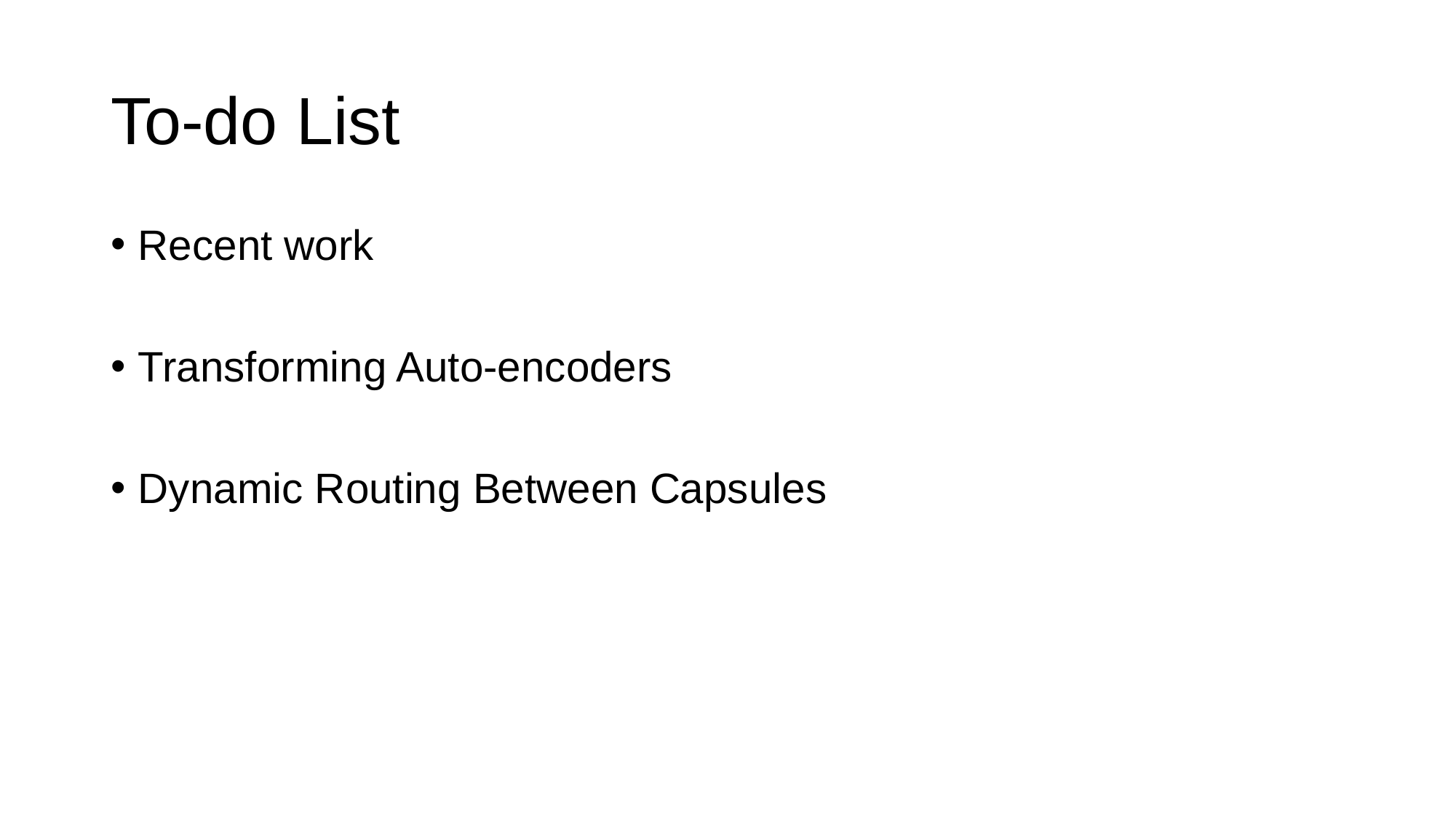

# To-do List
Recent work

Transforming Auto-encoders

Dynamic Routing Between Capsules